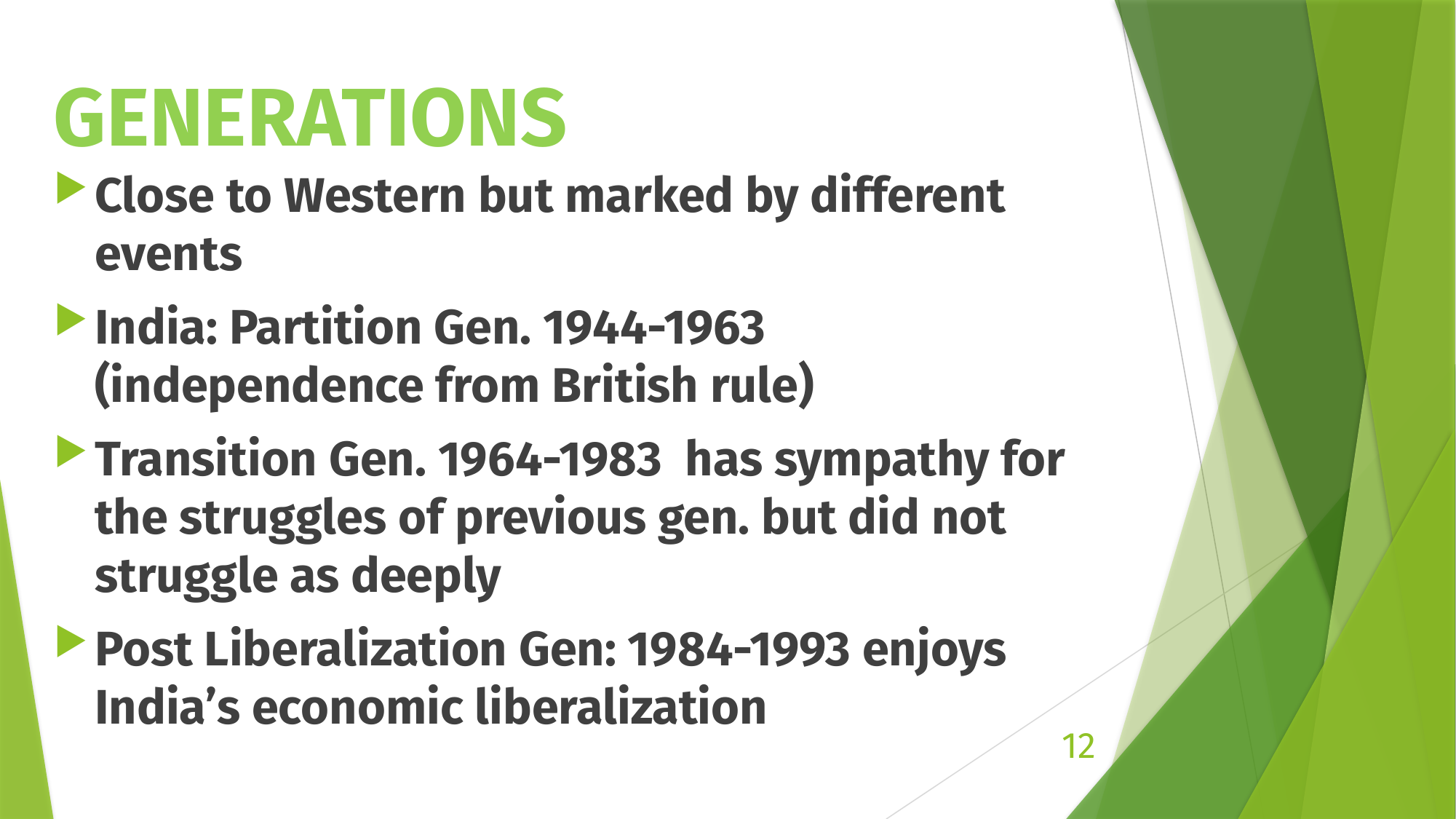

GENERATIONS
Close to Western but marked by different events
India: Partition Gen. 1944-1963 (independence from British rule)
Transition Gen. 1964-1983  has sympathy for the struggles of previous gen. but did not struggle as deeply
Post Liberalization Gen: 1984-1993 enjoys India’s economic liberalization
12